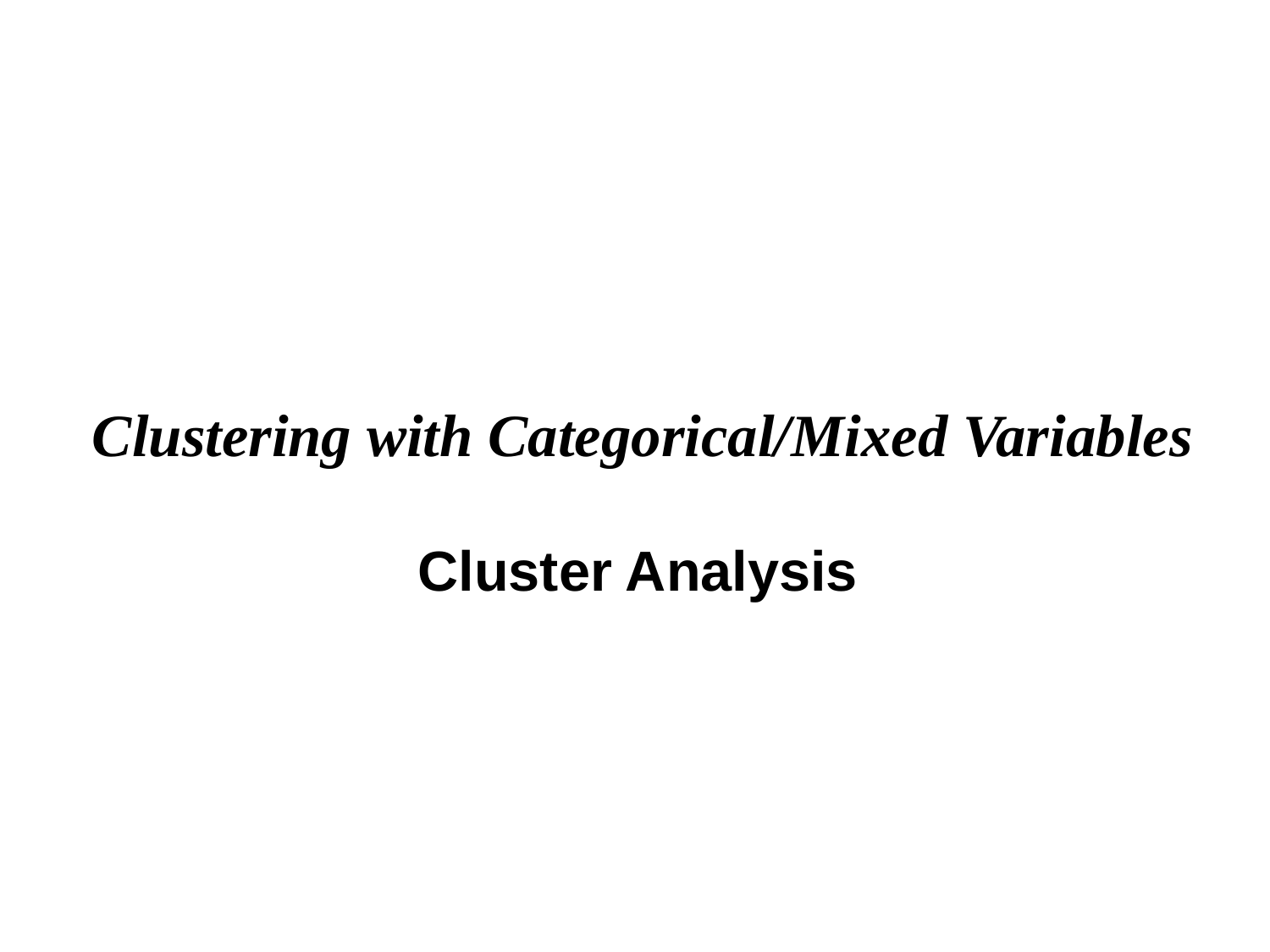

# Clustering with Categorical/Mixed Variables
Cluster Analysis